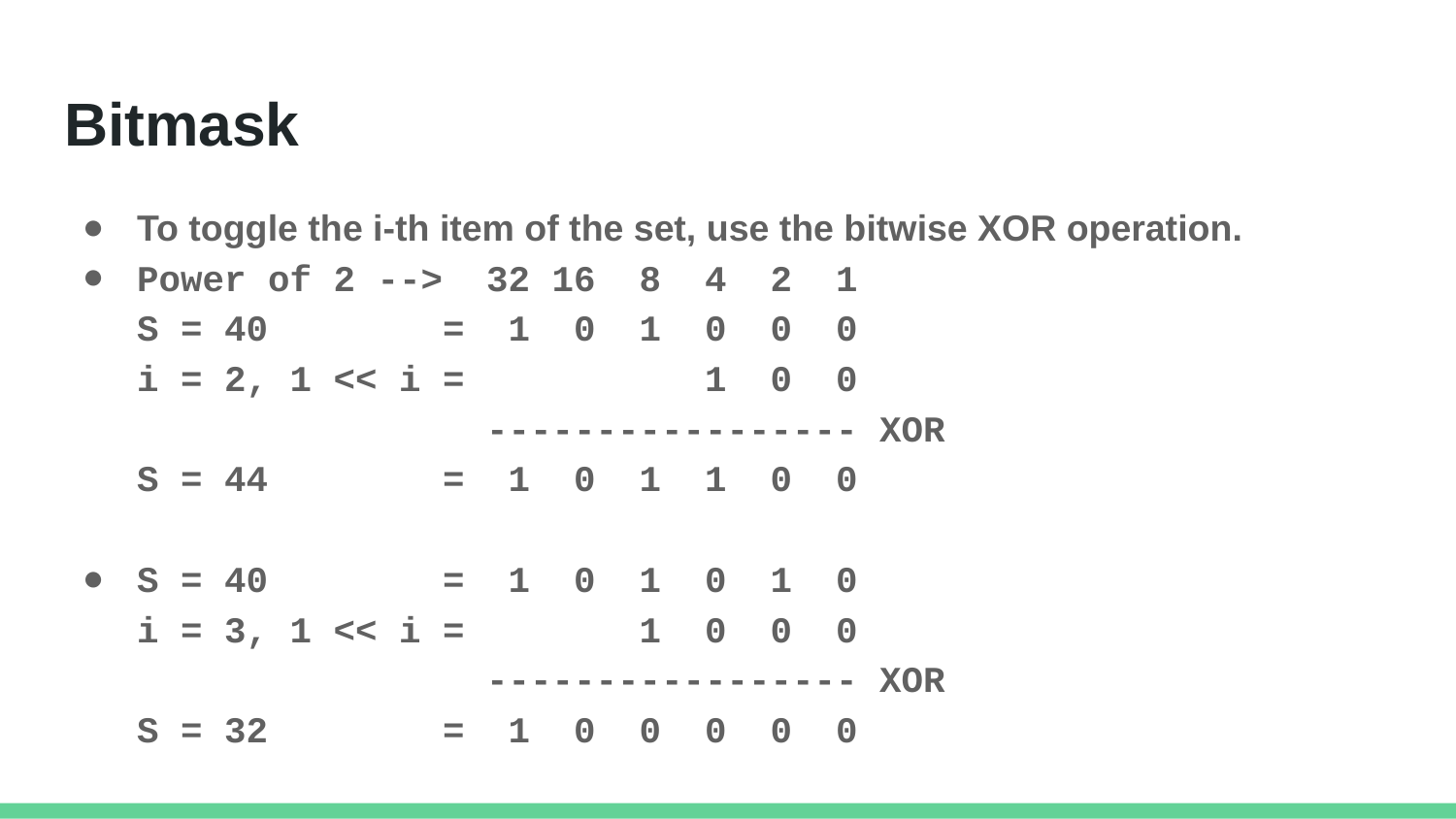

# Bitmask
To toggle the i-th item of the set, use the bitwise XOR operation.
Power of 2 -->  32 16  8  4  2  1
S = 40        =  1  0  1  0  0  0
i = 2, 1 << i =           1  0  0
                ----------------- XOR
S = 44        =  1  0  1  1  0  0
S = 40        =  1  0  1  0  1  0
i = 3, 1 << i =        1  0  0  0
                ----------------- XOR
S = 32        =  1  0  0  0  0  0